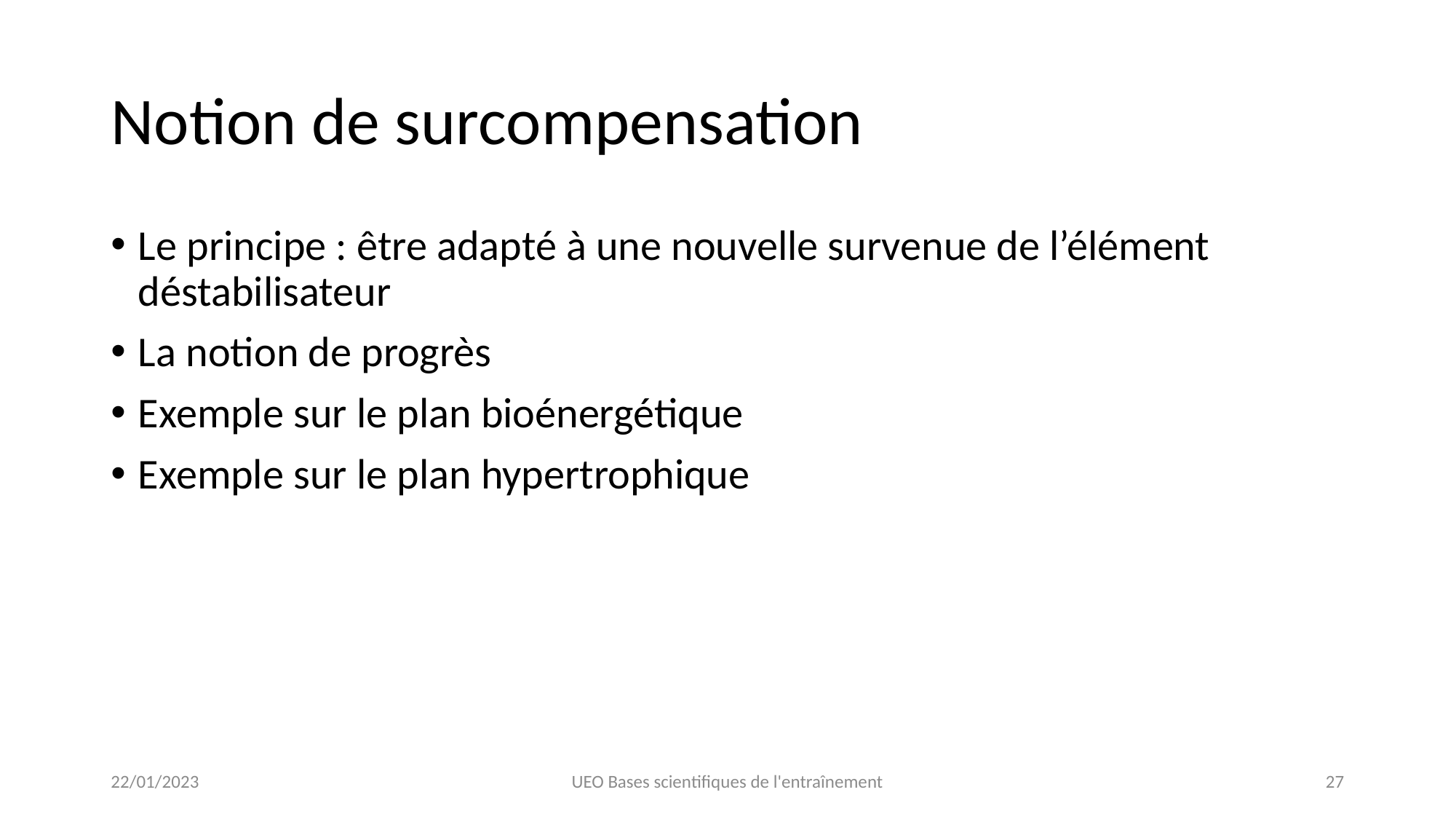

# Notion de surcompensation
Le principe : être adapté à une nouvelle survenue de l’élément déstabilisateur
La notion de progrès
Exemple sur le plan bioénergétique
Exemple sur le plan hypertrophique
22/01/2023
UEO Bases scientifiques de l'entraînement
27